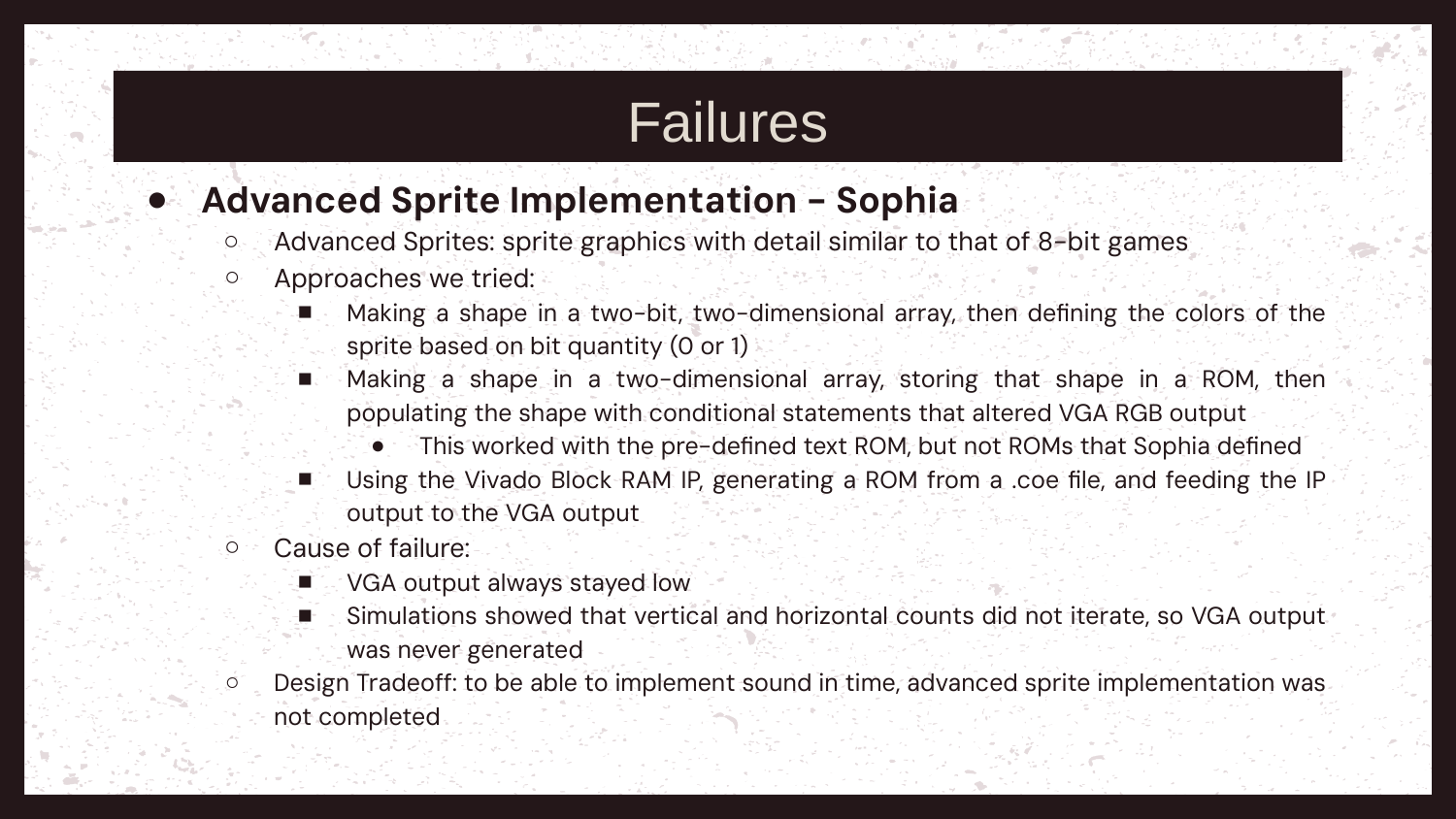

# Failures
Advanced Sprite Implementation - Sophia
Advanced Sprites: sprite graphics with detail similar to that of 8-bit games
Approaches we tried:
Making a shape in a two-bit, two-dimensional array, then defining the colors of the sprite based on bit quantity (0 or 1)
Making a shape in a two-dimensional array, storing that shape in a ROM, then populating the shape with conditional statements that altered VGA RGB output
This worked with the pre-defined text ROM, but not ROMs that Sophia defined
Using the Vivado Block RAM IP, generating a ROM from a .coe file, and feeding the IP output to the VGA output
Cause of failure:
VGA output always stayed low
Simulations showed that vertical and horizontal counts did not iterate, so VGA output was never generated
Design Tradeoff: to be able to implement sound in time, advanced sprite implementation was not completed